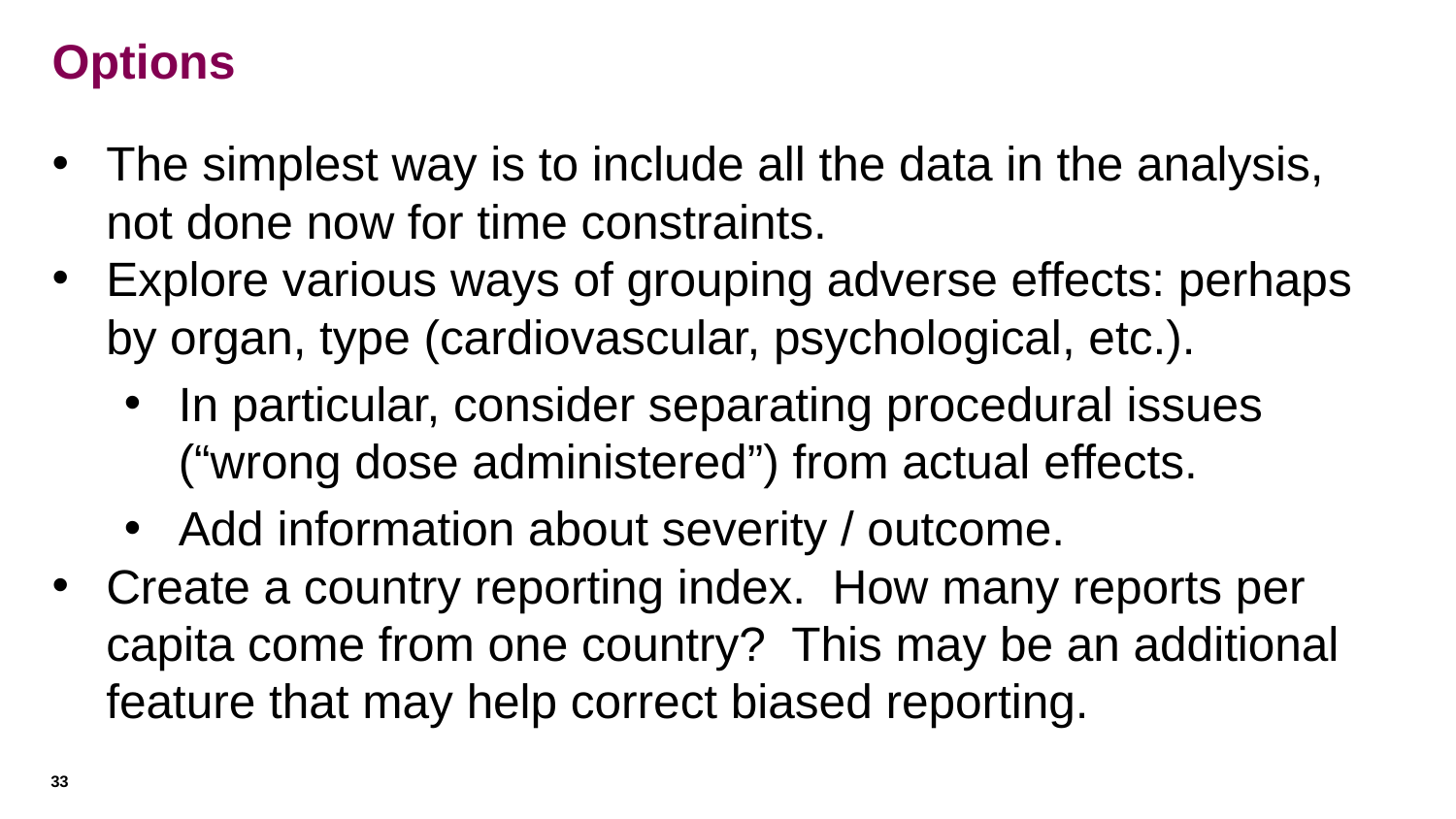

# Options
The simplest way is to include all the data in the analysis, not done now for time constraints.
Explore various ways of grouping adverse effects: perhaps by organ, type (cardiovascular, psychological, etc.).
In particular, consider separating procedural issues (“wrong dose administered”) from actual effects.
Add information about severity / outcome.
Create a country reporting index.  How many reports per capita come from one country?  This may be an additional feature that may help correct biased reporting.
33